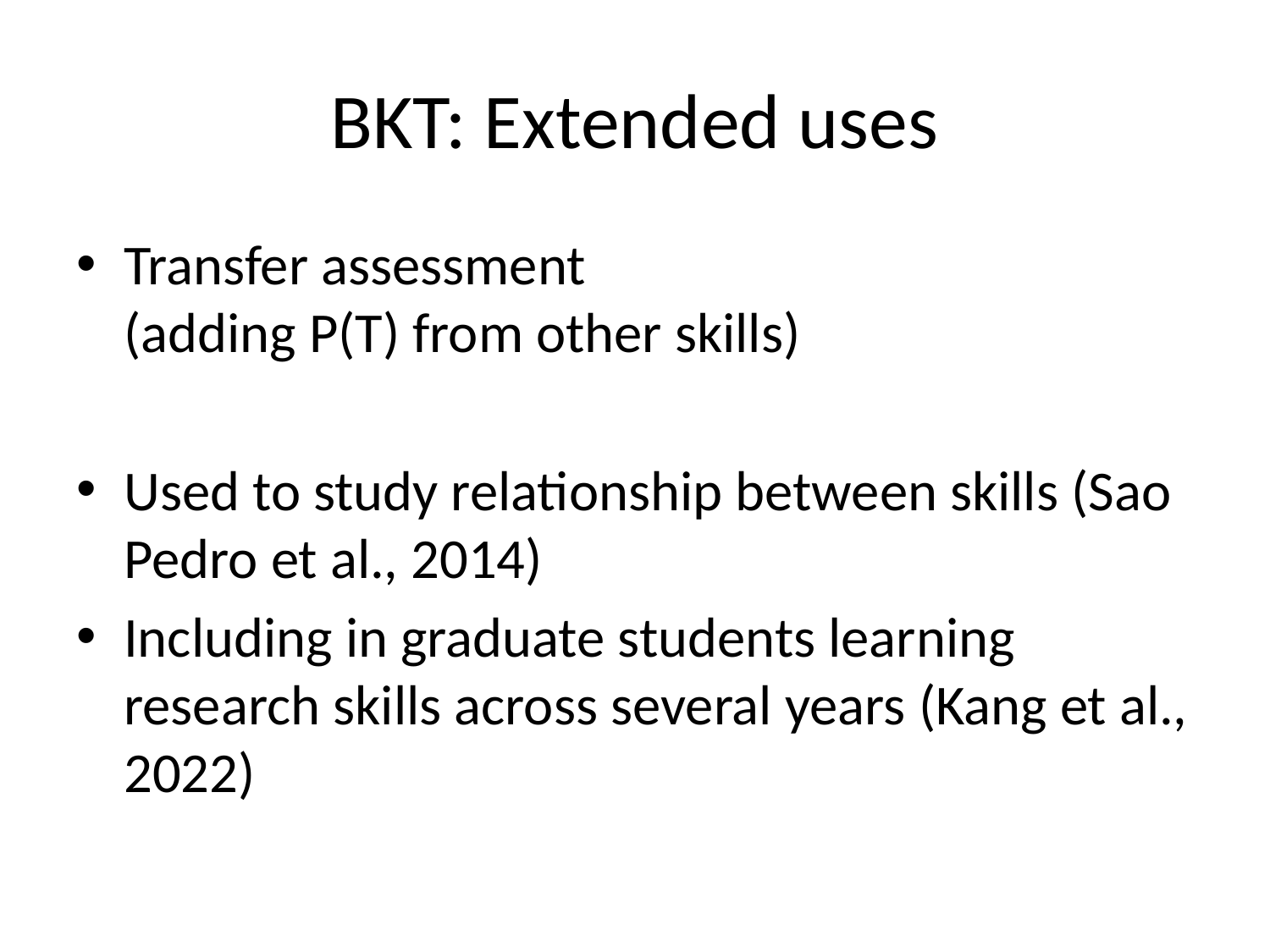

# BKT: Extended uses
Transfer assessment
(adding P(T) from other skills)

Used to study relationship between skills (Sao Pedro et al., 2014)
Including in graduate students learning research skills across several years (Kang et al., 2022)